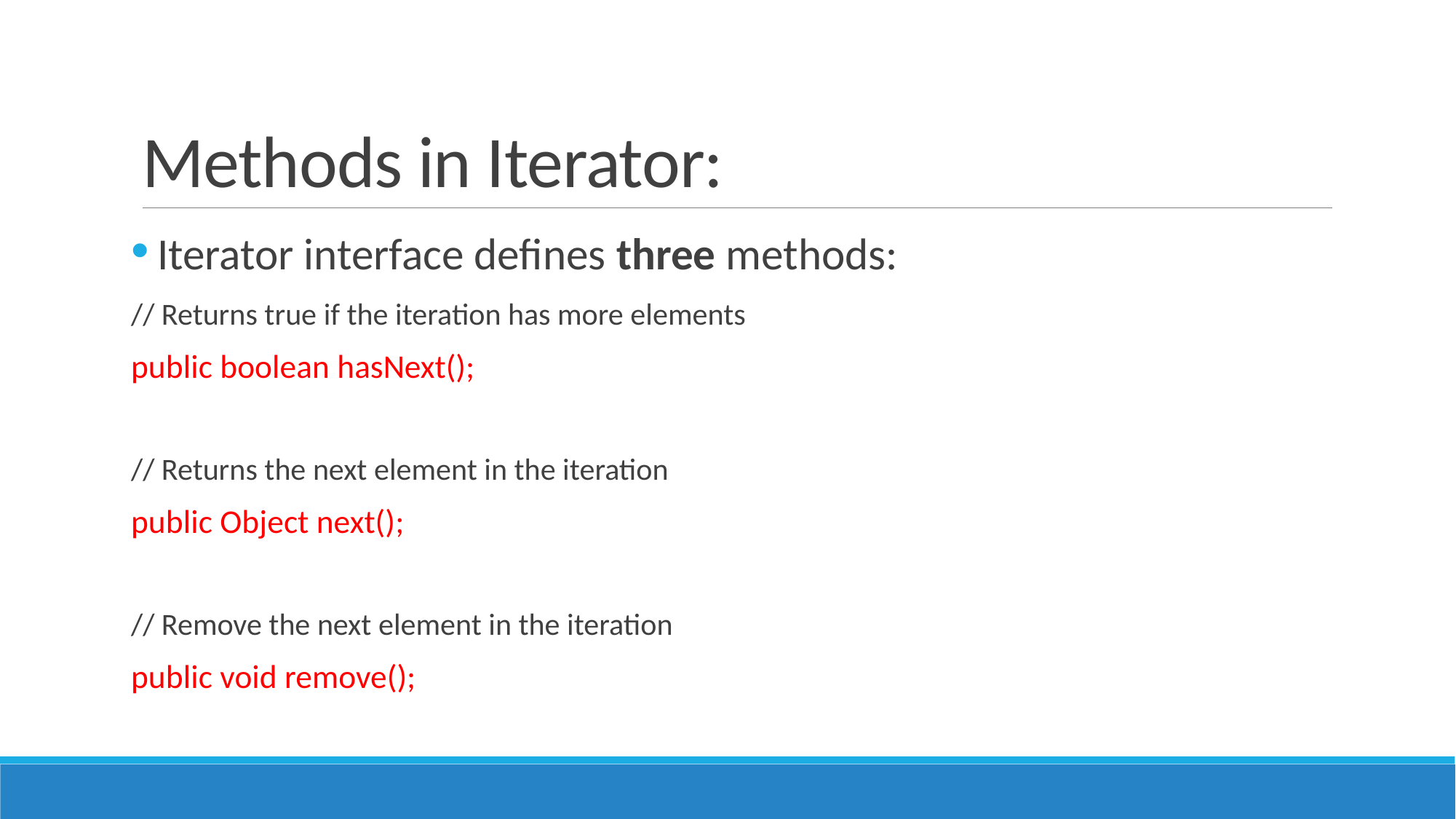

# Methods in Iterator:
 Iterator interface defines three methods:
// Returns true if the iteration has more elements
public boolean hasNext();

// Returns the next element in the iteration
public Object next();

// Remove the next element in the iteration
public void remove();